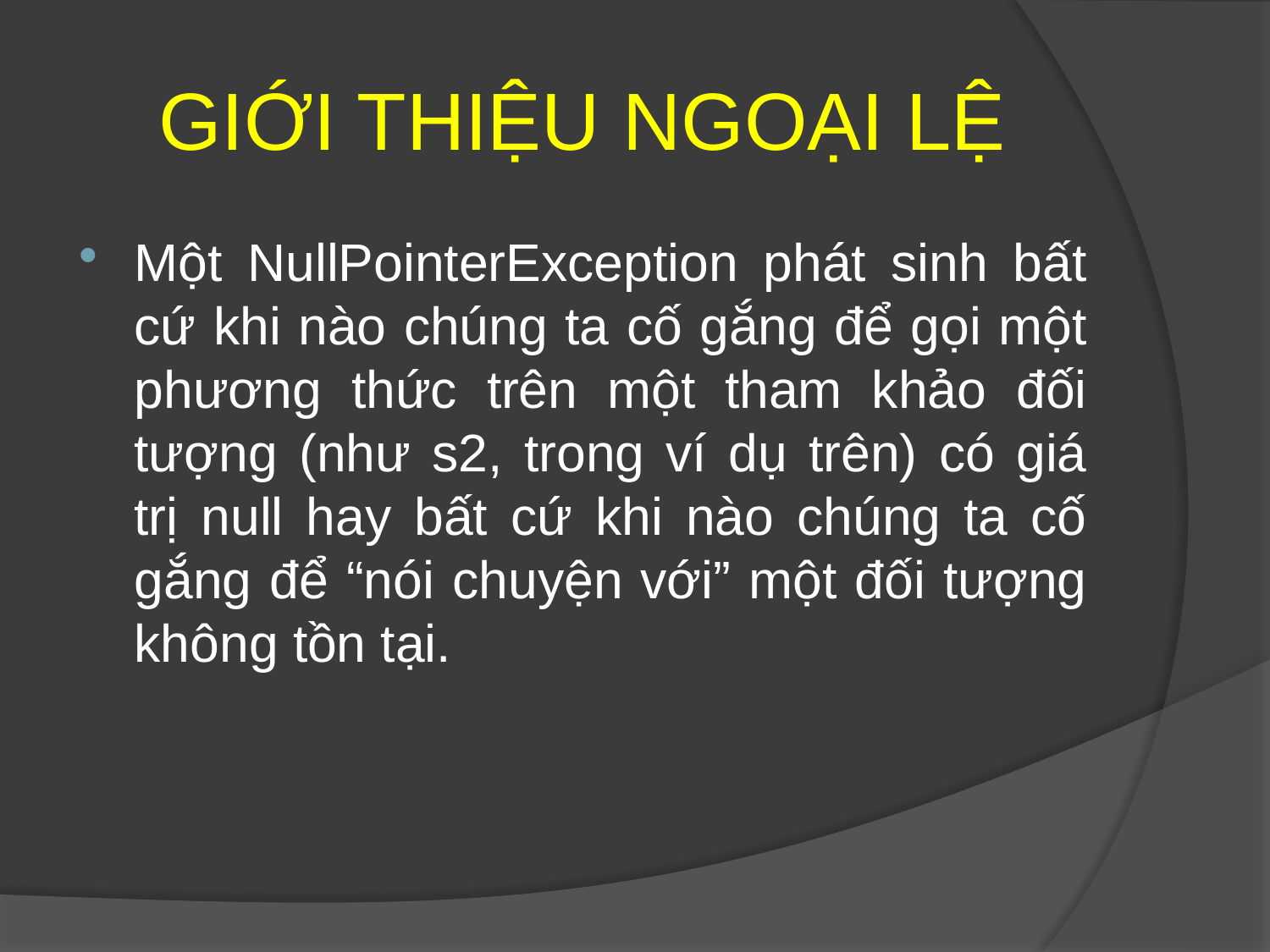

# GIỚI THIỆU NGOẠI LỆ
Một NullPointerException phát sinh bất cứ khi nào chúng ta cố gắng để gọi một phương thức trên một tham khảo đối tượng (như s2, trong ví dụ trên) có giá trị null hay bất cứ khi nào chúng ta cố gắng để “nói chuyện với” một đối tượng không tồn tại.